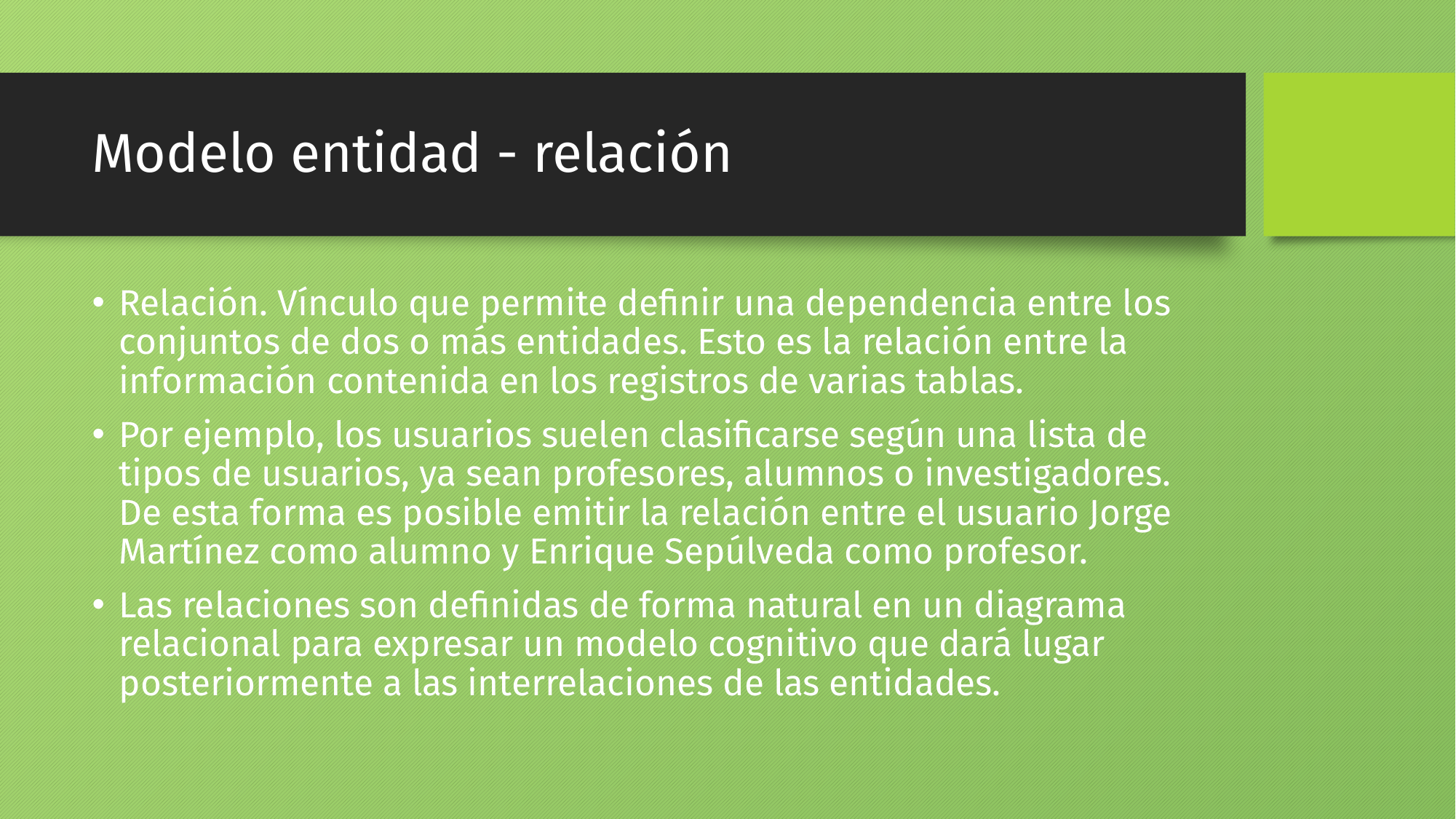

# Modelo entidad - relación
Relación. Vínculo que permite definir una dependencia entre los conjuntos de dos o más entidades. Esto es la relación entre la información contenida en los registros de varias tablas.
Por ejemplo, los usuarios suelen clasificarse según una lista de tipos de usuarios, ya sean profesores, alumnos o investigadores. De esta forma es posible emitir la relación entre el usuario Jorge Martínez como alumno y Enrique Sepúlveda como profesor.
Las relaciones son definidas de forma natural en un diagrama relacional para expresar un modelo cognitivo que dará lugar posteriormente a las interrelaciones de las entidades.